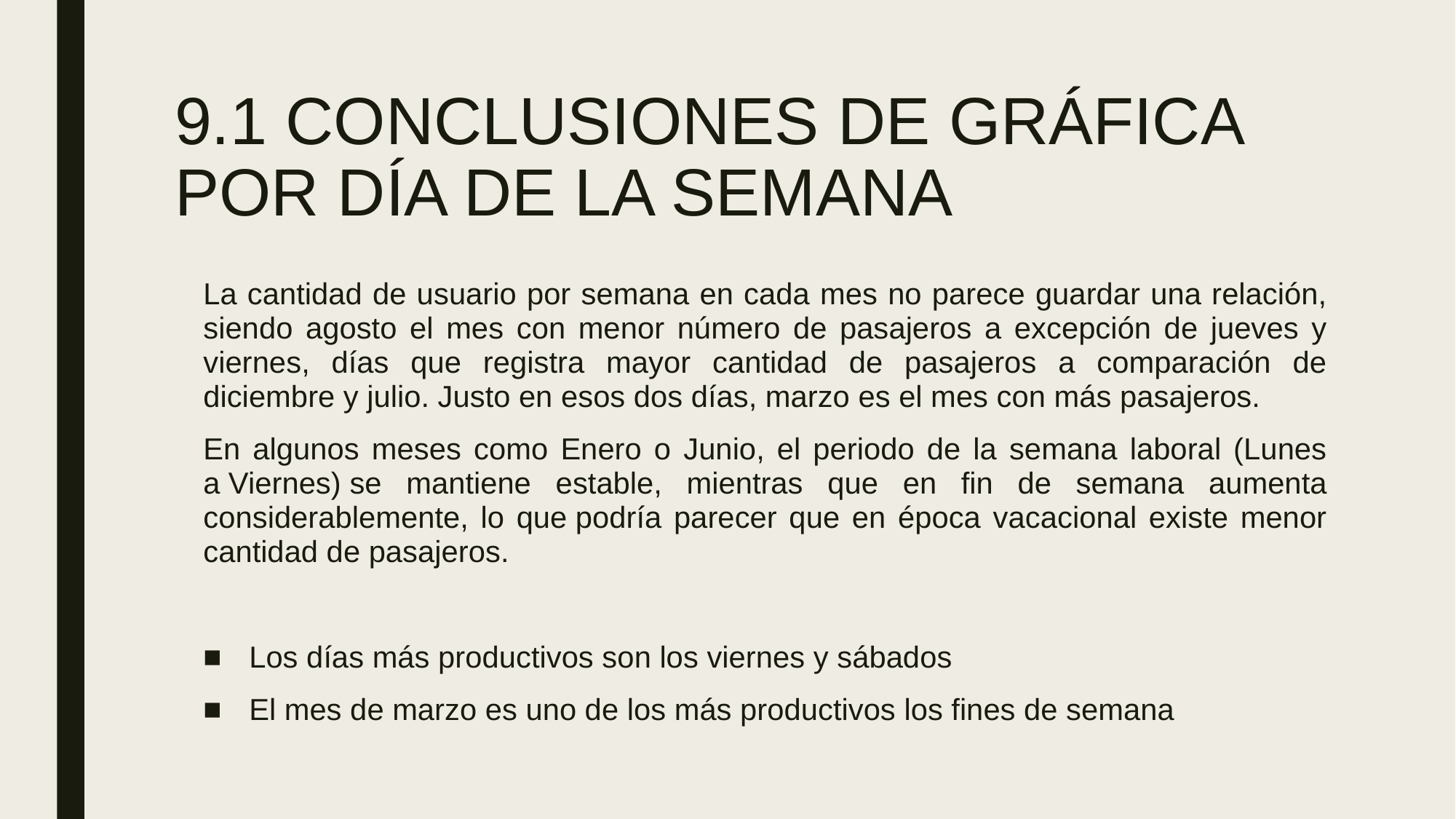

# 9.1 CONCLUSIONES DE GRÁFICA POR DÍA DE LA SEMANA
La cantidad de usuario por semana en cada mes no parece guardar una relación, siendo agosto el mes con menor número de pasajeros a excepción de jueves y viernes, días que registra mayor cantidad de pasajeros a comparación de diciembre y julio. Justo en esos dos días, marzo es el mes con más pasajeros.
En algunos meses como Enero o Junio, el periodo de la semana laboral (Lunes a Viernes) se mantiene estable, mientras que en fin de semana aumenta considerablemente, lo que podría parecer que en época vacacional existe menor cantidad de pasajeros.

Los días más productivos son los viernes y sábados
El mes de marzo es uno de los más productivos los fines de semana